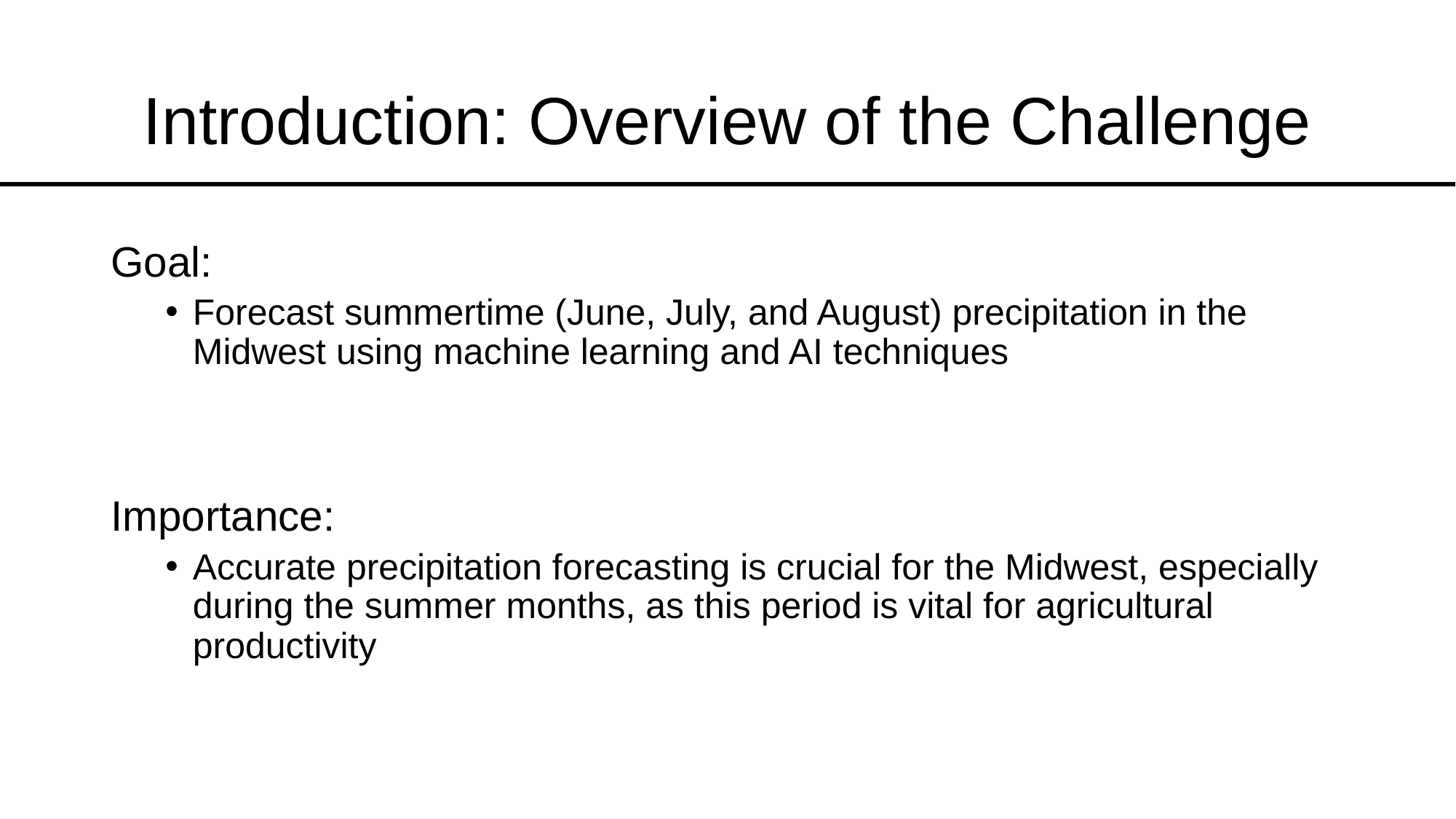

# Introduction: Overview of the Challenge
Goal:
Forecast summertime (June, July, and August) precipitation in the Midwest using machine learning and AI techniques

Importance:
Accurate precipitation forecasting is crucial for the Midwest, especially during the summer months, as this period is vital for agricultural productivity